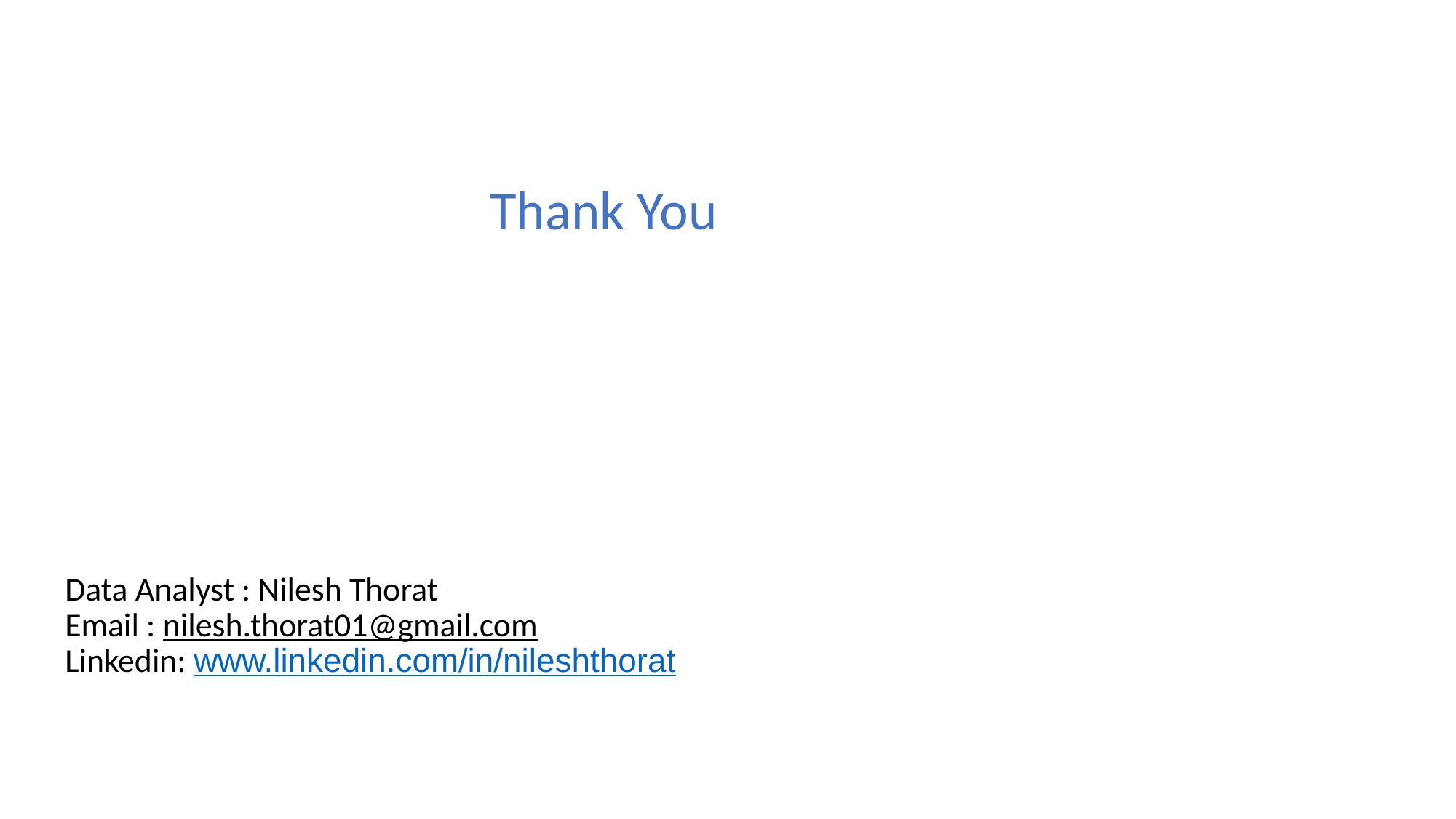

Thank You
# Data Analyst : Nilesh Thorat Email : nilesh.thorat01@gmail.com Linkedin: www.linkedin.com/in/nileshthorat